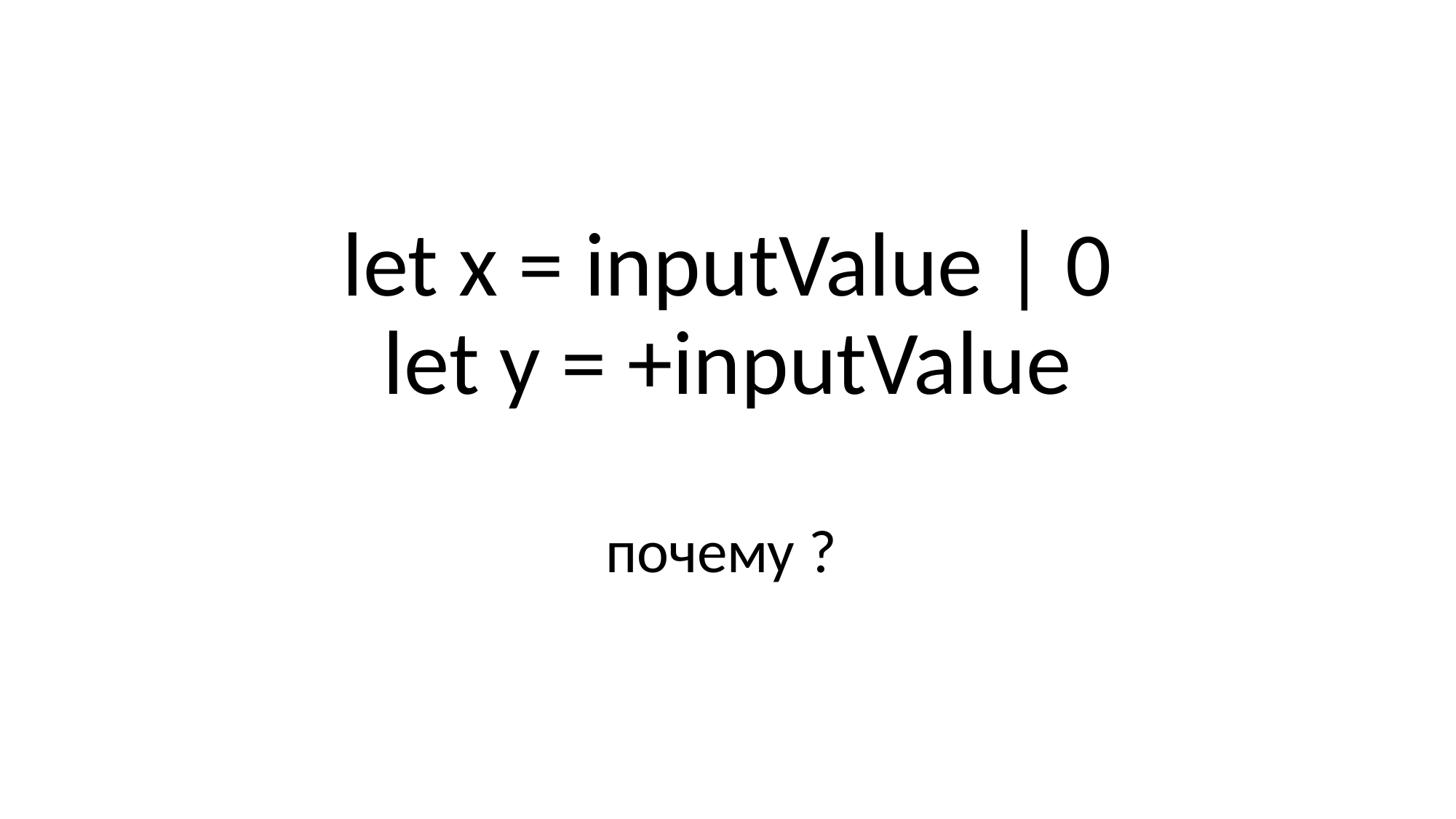

# let x = inputValue | 0 let y = +inputValue
почему ?